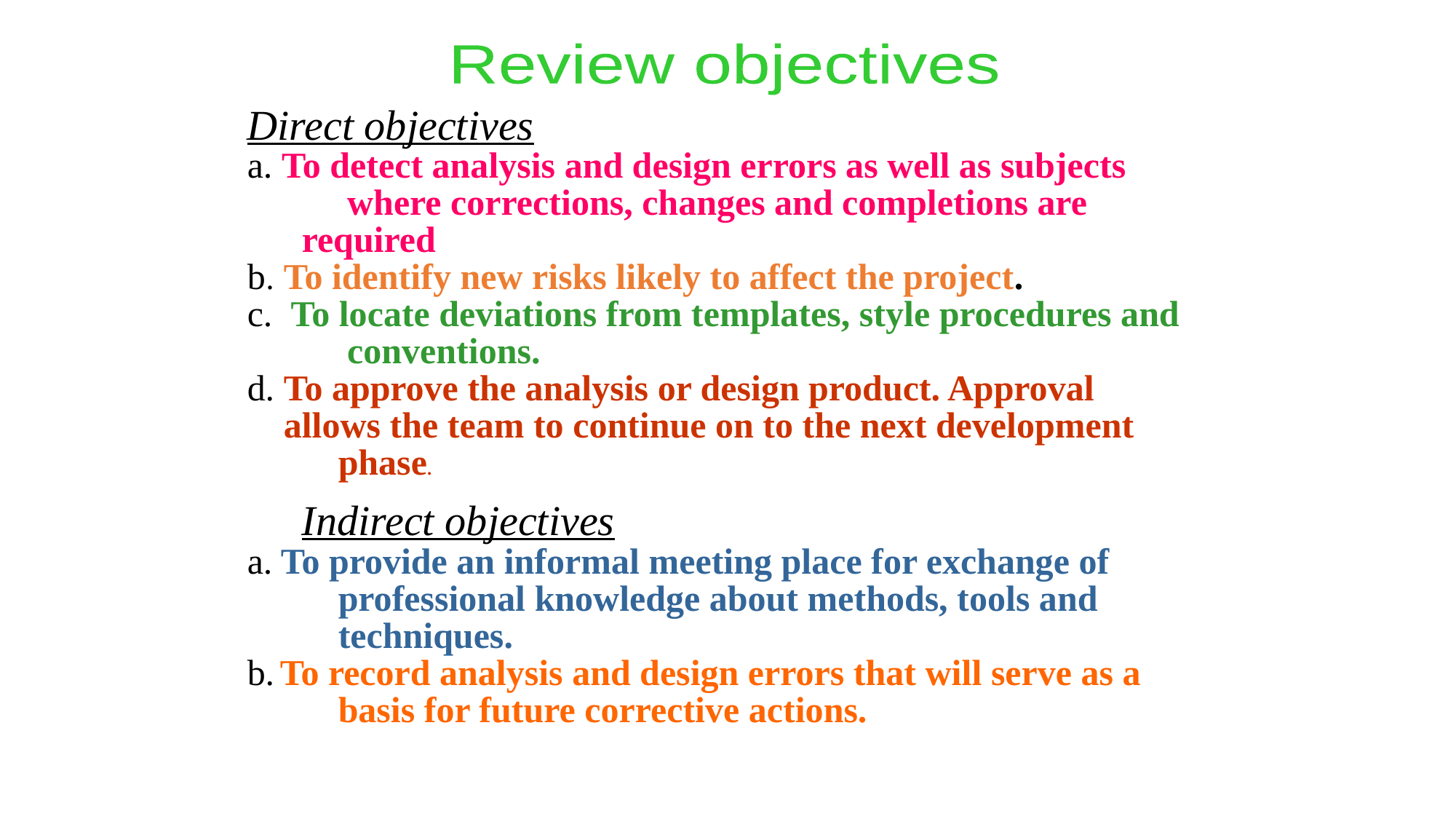

Review objectives
Direct objectives
a. To detect analysis and design errors as well as subjects
     where corrections, changes and completions are required
b. To identify new risks likely to affect the project.
c.  To locate deviations from templates, style procedures and
     conventions.
d. To approve the analysis or design product. Approval
    allows the team to continue on to the next development
    phase.
Indirect objectives
a.   To provide an informal meeting place for exchange of
    professional knowledge about methods, tools and
    techniques.
b.  To record analysis and design errors that will serve as a
    basis for future corrective actions.